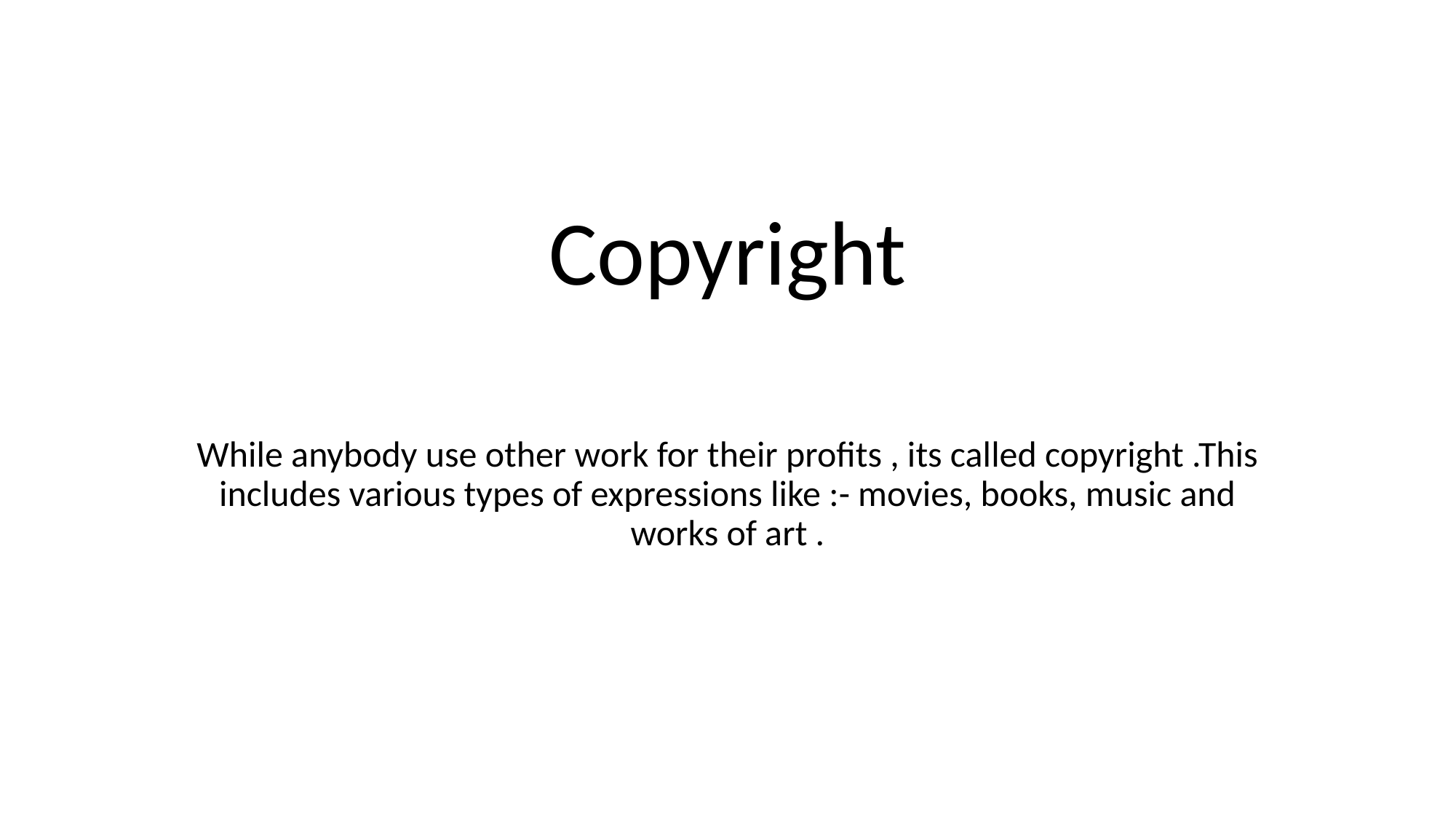

# Copyright
While anybody use other work for their profits , its called copyright .This includes various types of expressions like :- movies, books, music and works of art .